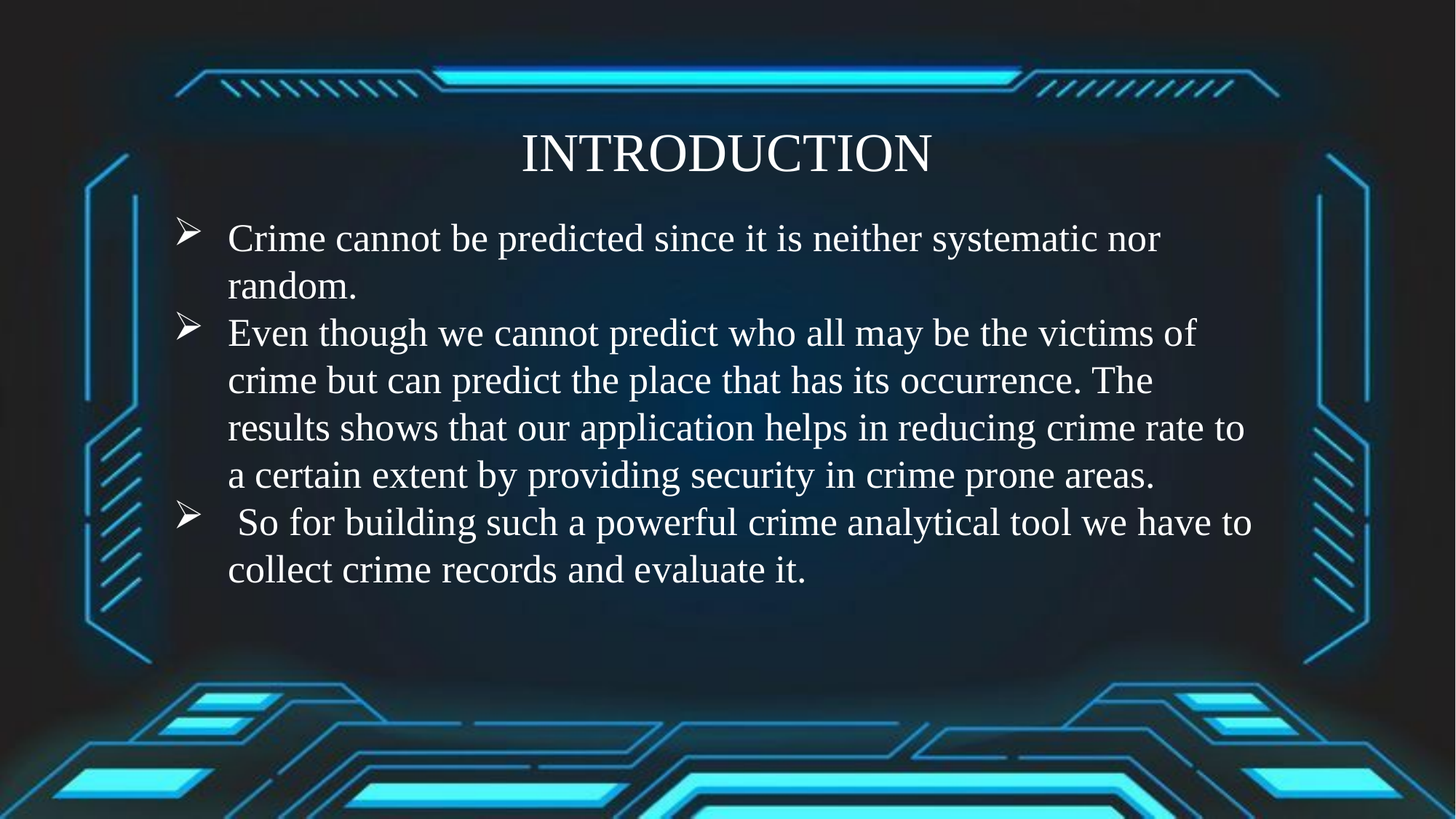

# INTRODUCTION
Crime cannot be predicted since it is neither systematic nor random.
Even though we cannot predict who all may be the victims of crime but can predict the place that has its occurrence. The results shows that our application helps in reducing crime rate to a certain extent by providing security in crime prone areas.
 So for building such a powerful crime analytical tool we have to collect crime records and evaluate it.